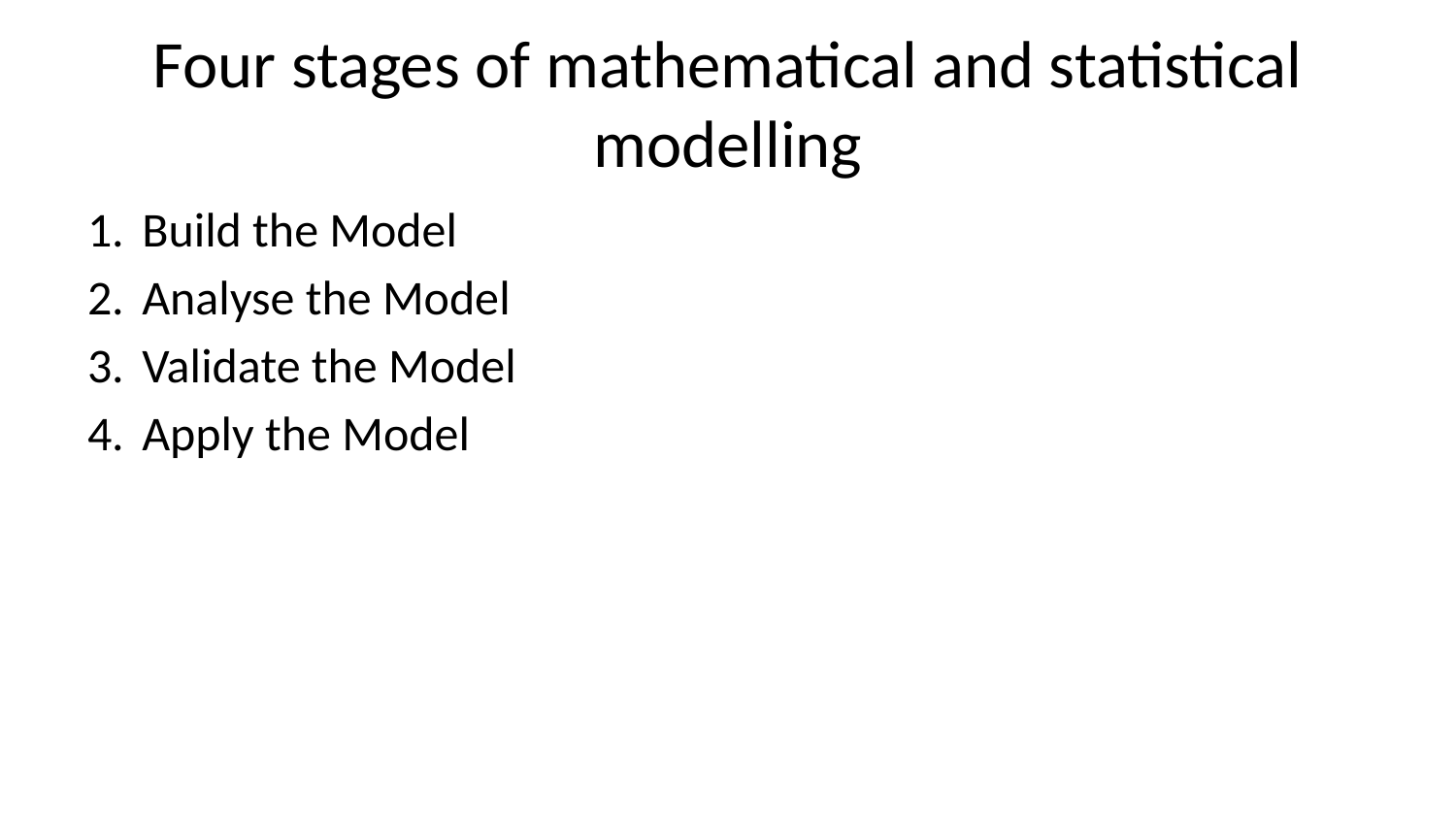

# Four stages of mathematical and statistical modelling
Build the Model
Analyse the Model
Validate the Model
Apply the Model